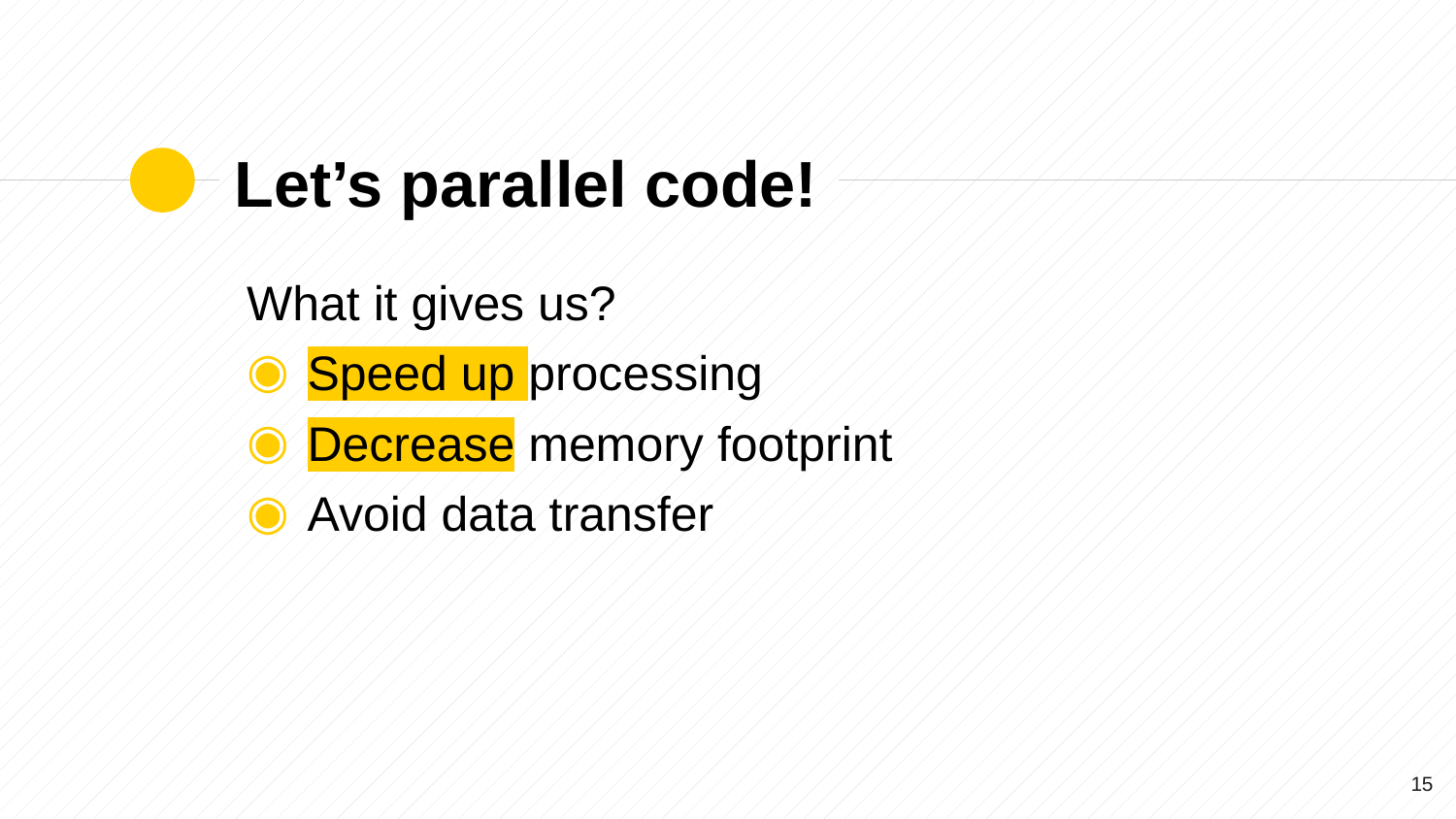

# Let’s parallel code!
What it gives us?
Speed up processing
Decrease memory footprint
Avoid data transfer
15